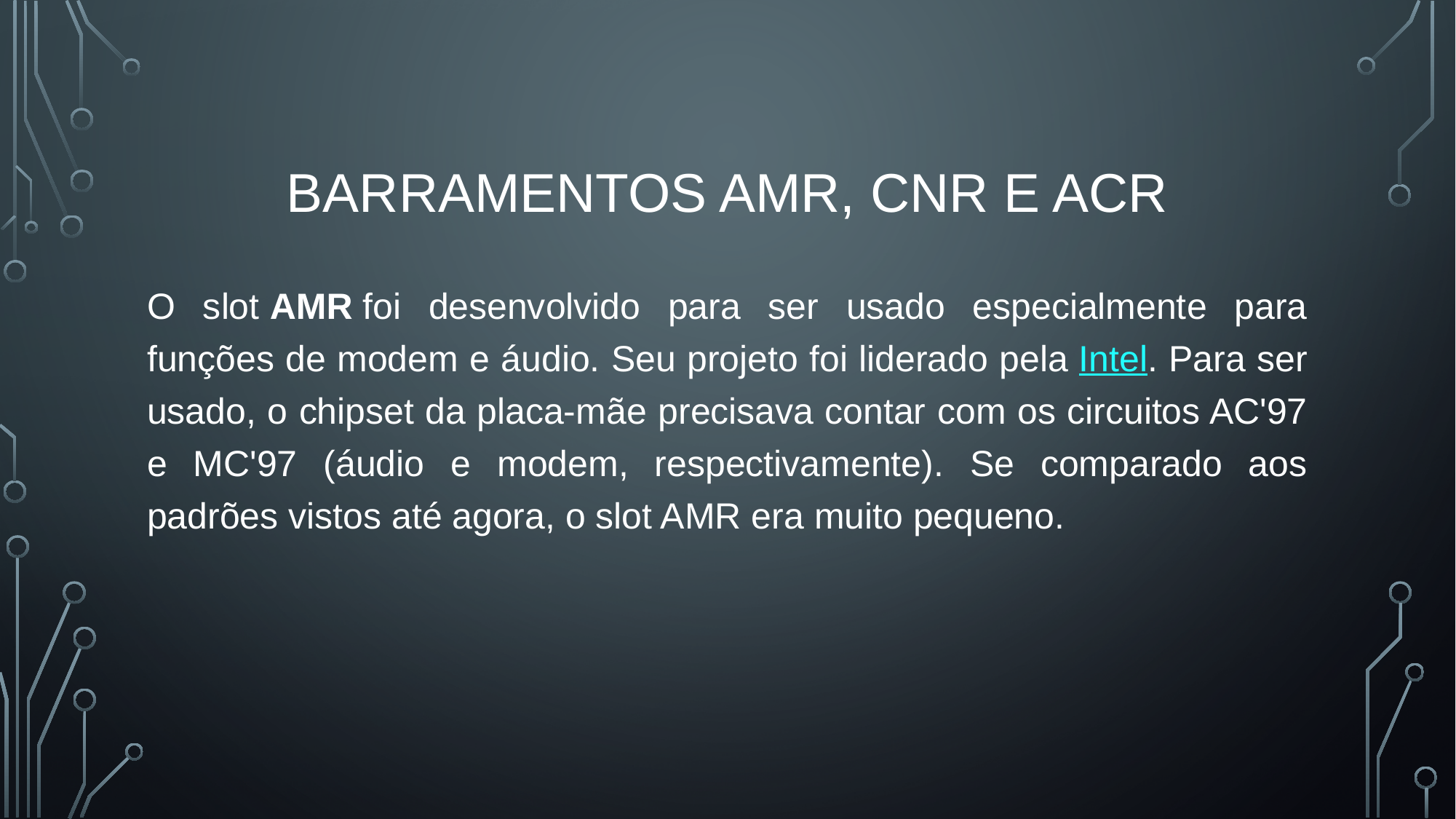

# Barramentos AMR, CNR e ACR
O slot AMR foi desenvolvido para ser usado especialmente para funções de modem e áudio. Seu projeto foi liderado pela Intel. Para ser usado, o chipset da placa-mãe precisava contar com os circuitos AC'97 e MC'97 (áudio e modem, respectivamente). Se comparado aos padrões vistos até agora, o slot AMR era muito pequeno.